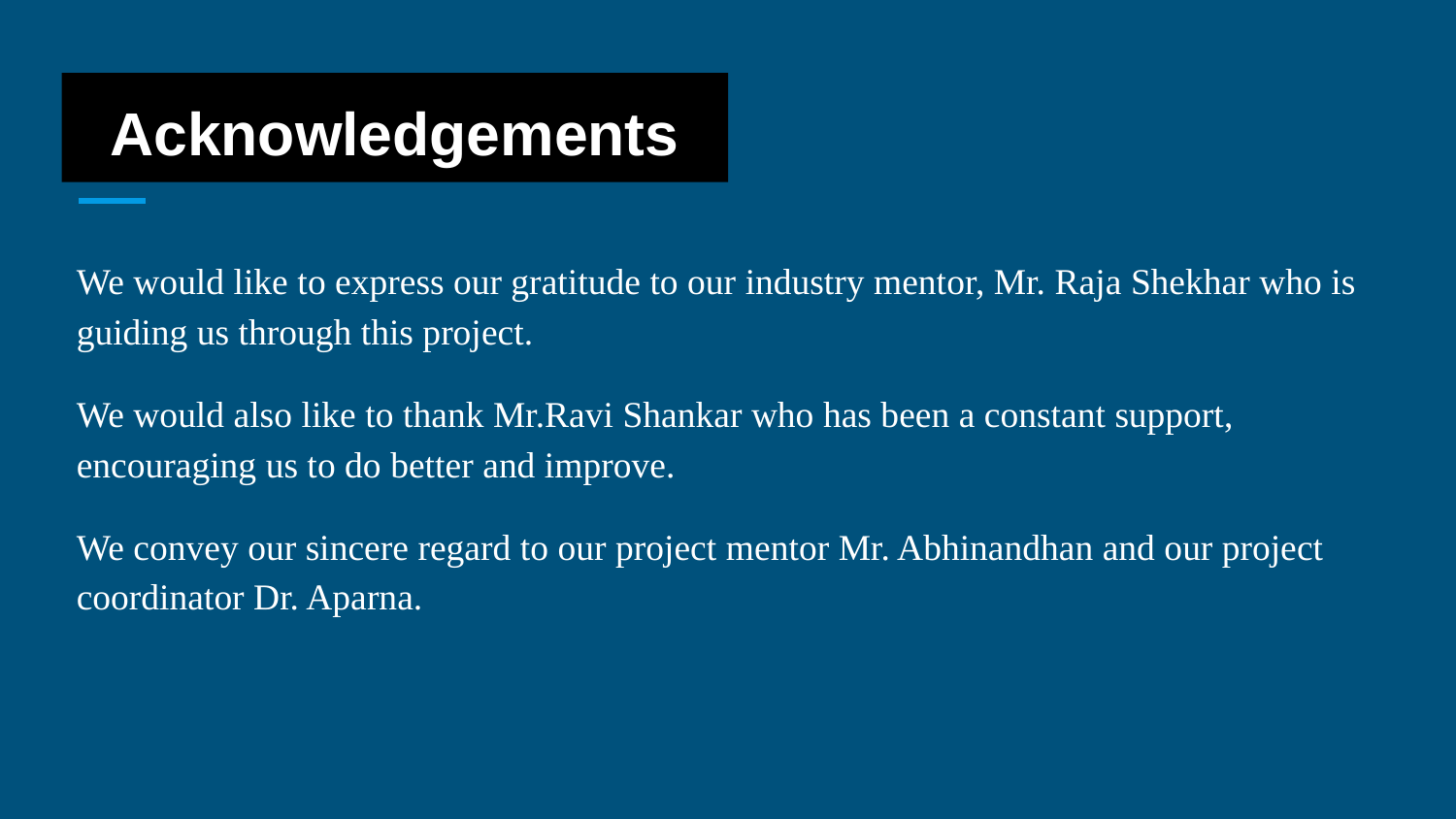

# Acknowledgements
We would like to express our gratitude to our industry mentor, Mr. Raja Shekhar who is guiding us through this project.
We would also like to thank Mr.Ravi Shankar who has been a constant support, encouraging us to do better and improve.
We convey our sincere regard to our project mentor Mr. Abhinandhan and our project coordinator Dr. Aparna.